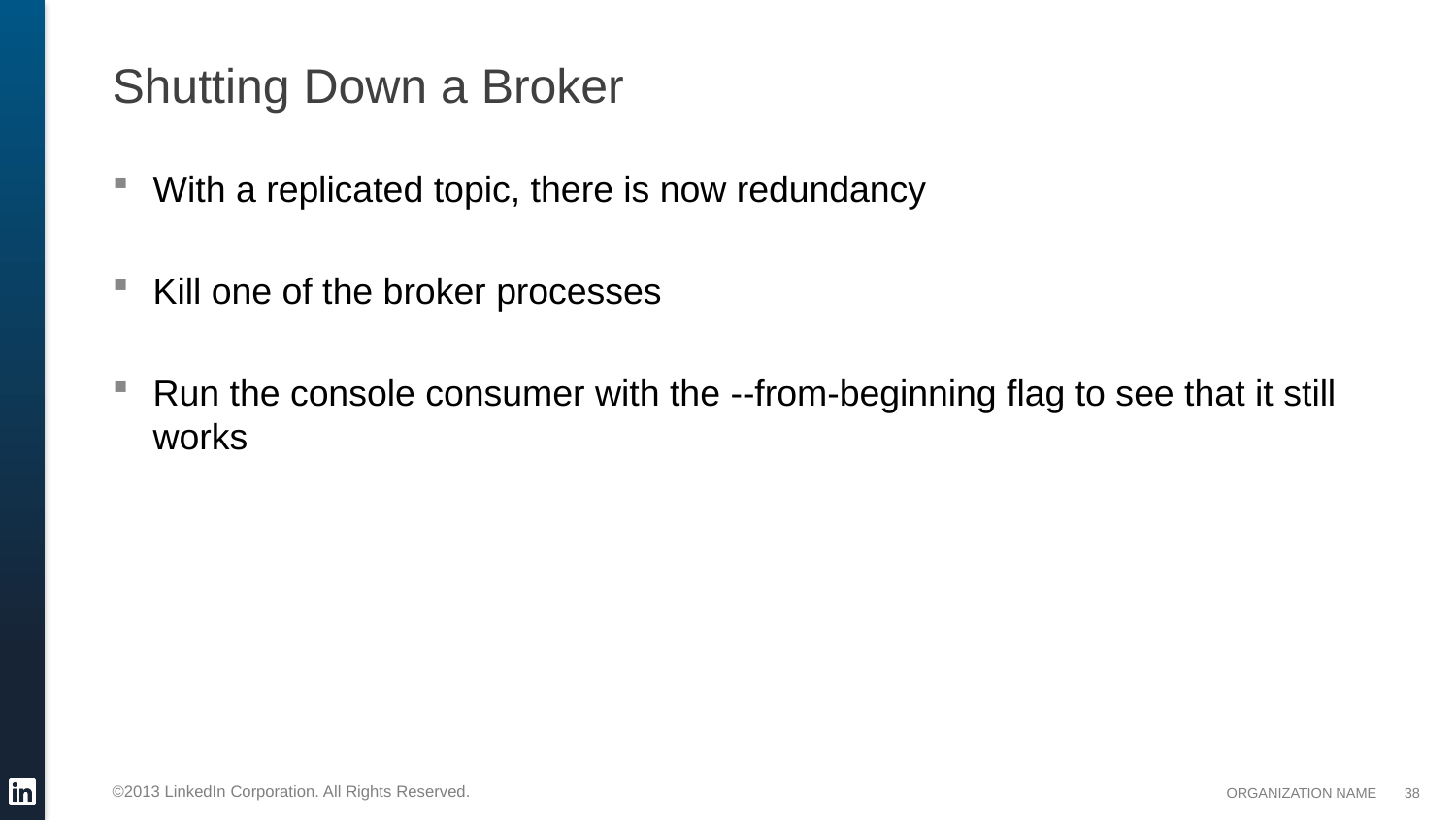

# Shutting Down a Broker
With a replicated topic, there is now redundancy

Kill one of the broker processes

Run the console consumer with the --from-beginning flag to see that it still works

38